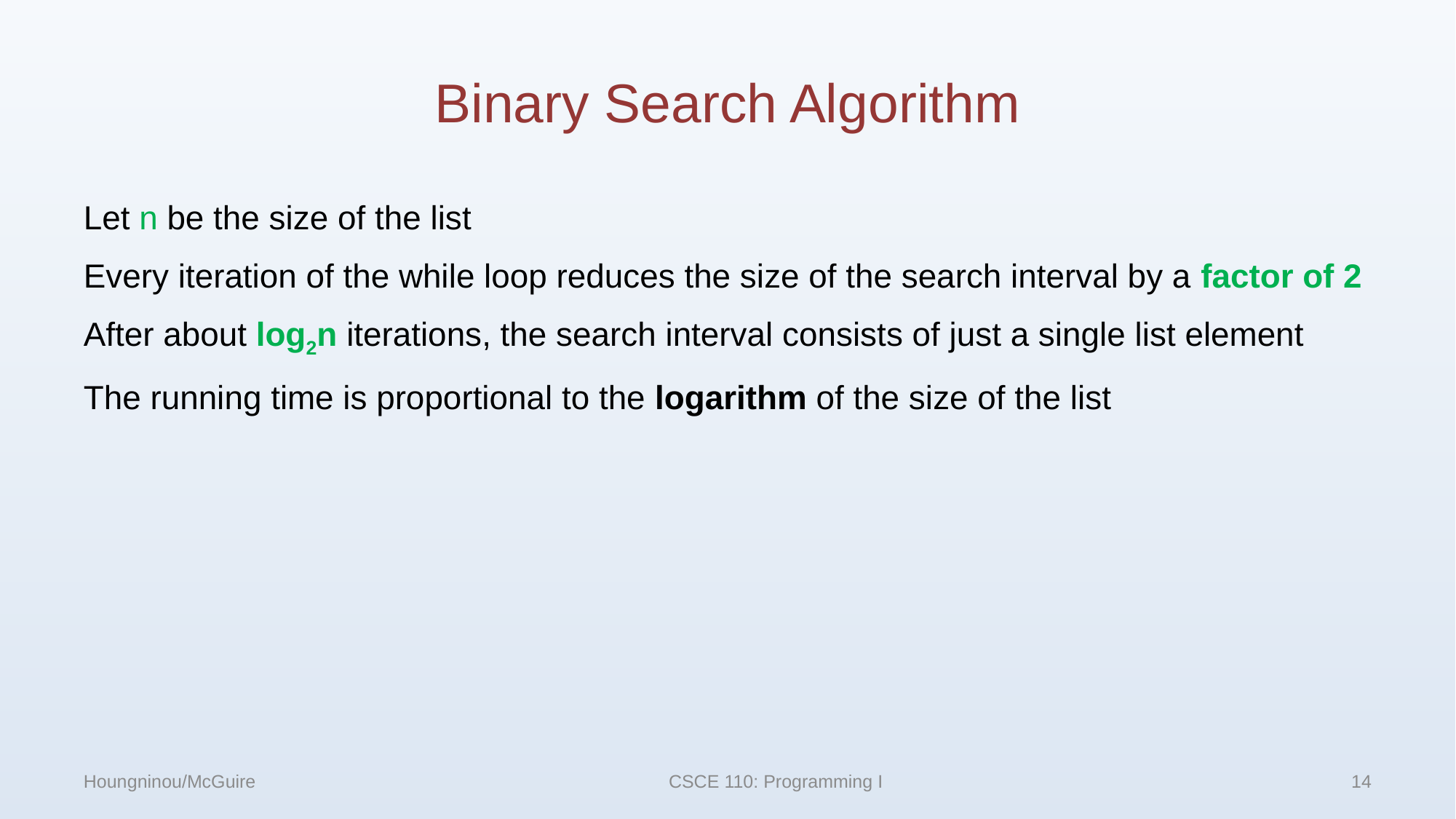

# Binary Search Algorithm
Let n be the size of the list
Every iteration of the while loop reduces the size of the search interval by a factor of 2
After about log2n iterations, the search interval consists of just a single list element
The running time is proportional to the logarithm of the size of the list
Houngninou/McGuire
CSCE 110: Programming I
14